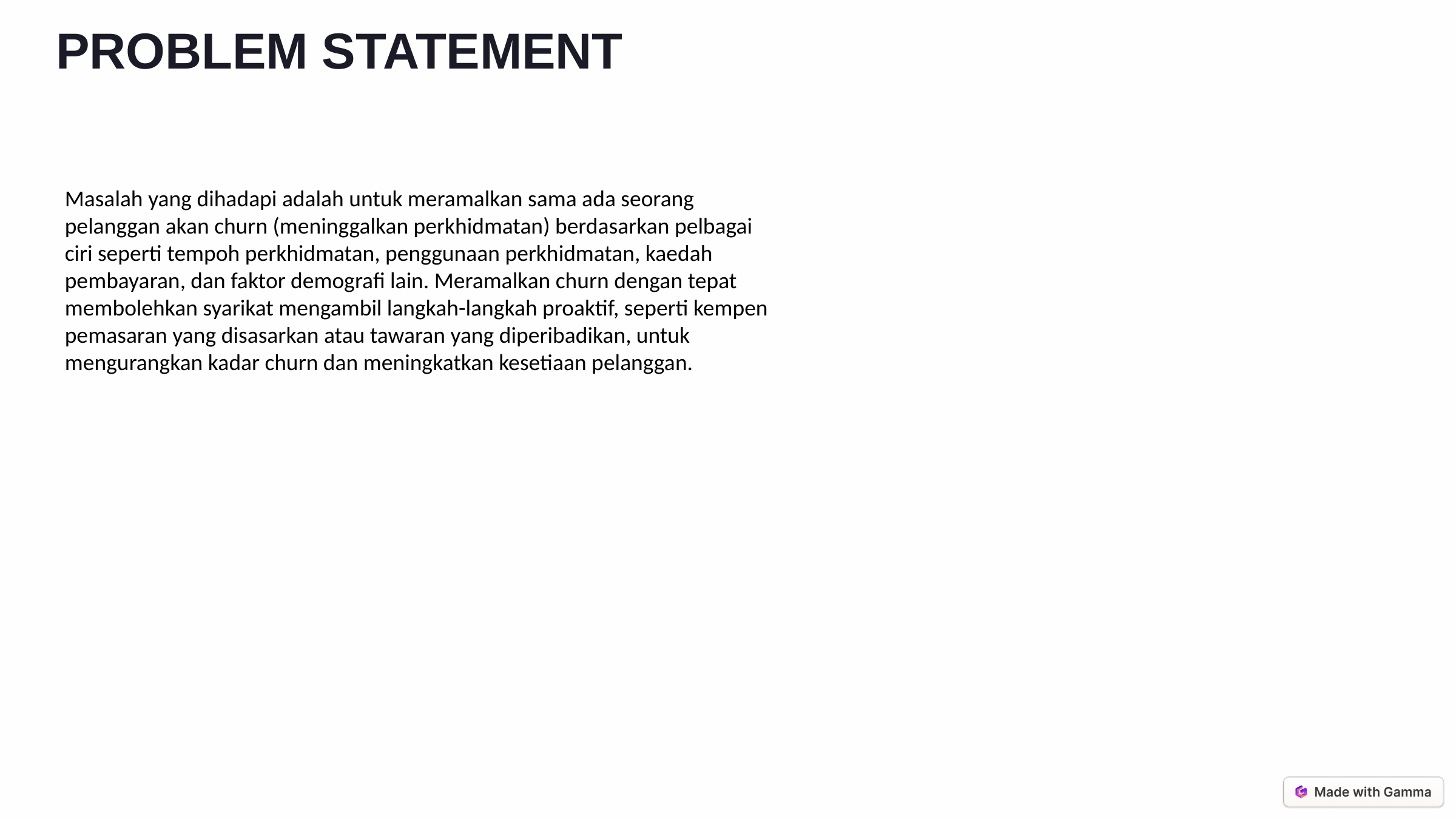

PROBLEM STATEMENT
Masalah yang dihadapi adalah untuk meramalkan sama ada seorang pelanggan akan churn (meninggalkan perkhidmatan) berdasarkan pelbagai ciri seperti tempoh perkhidmatan, penggunaan perkhidmatan, kaedah pembayaran, dan faktor demografi lain. Meramalkan churn dengan tepat membolehkan syarikat mengambil langkah-langkah proaktif, seperti kempen pemasaran yang disasarkan atau tawaran yang diperibadikan, untuk mengurangkan kadar churn dan meningkatkan kesetiaan pelanggan.